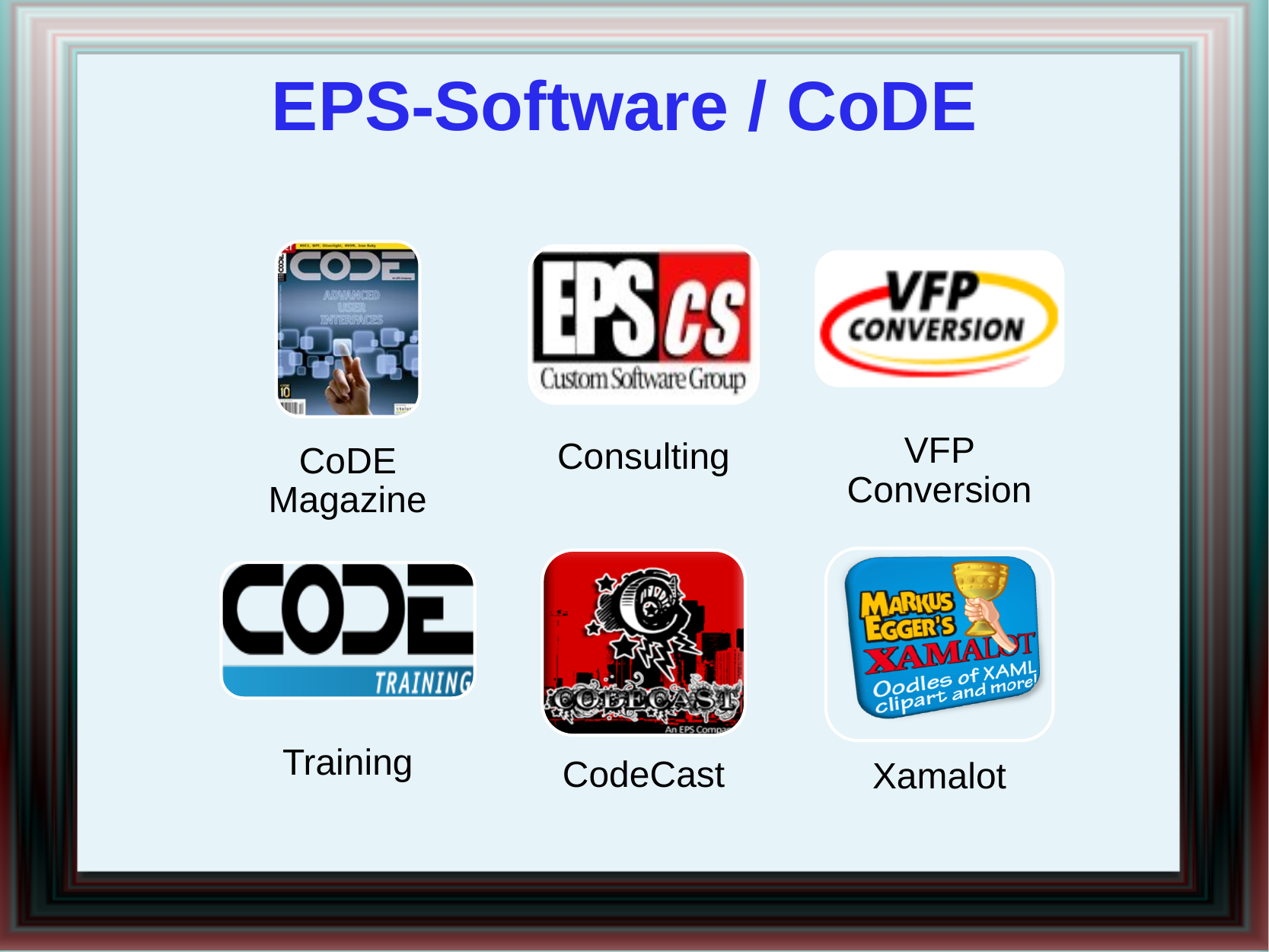

EPS-Software / CoDE
CoDE Magazine
Consulting
VFP Conversion
Training
CodeCast
Xamalot